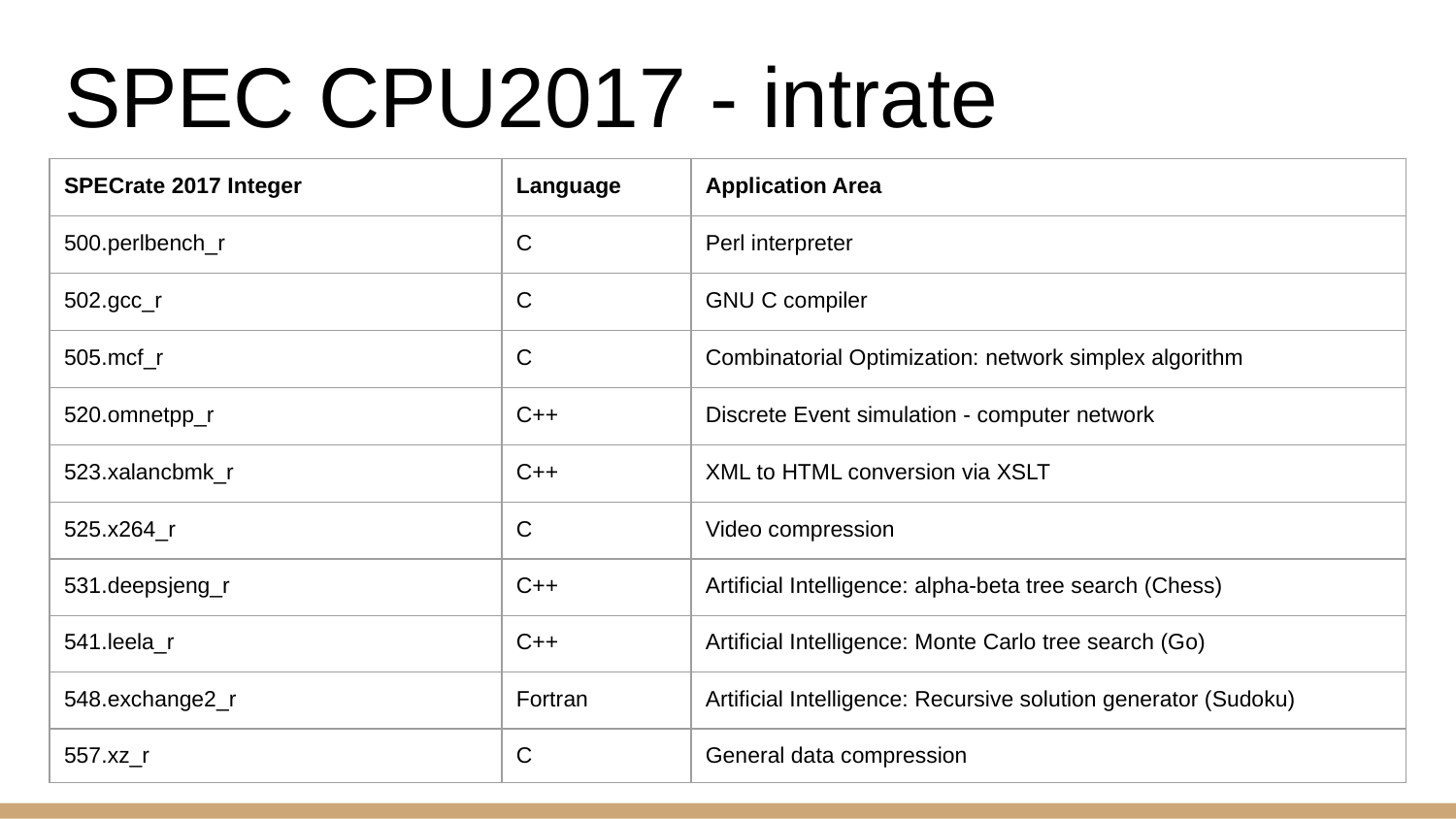

# SPEC CPU2017 - intrate
| SPECrate 2017 Integer | Language | Application Area |
| --- | --- | --- |
| 500.perlbench\_r | C | Perl interpreter |
| 502.gcc\_r | C | GNU C compiler |
| 505.mcf\_r | C | Combinatorial Optimization: network simplex algorithm |
| 520.omnetpp\_r | C++ | Discrete Event simulation - computer network |
| 523.xalancbmk\_r | C++ | XML to HTML conversion via XSLT |
| 525.x264\_r | C | Video compression |
| 531.deepsjeng\_r | C++ | Artificial Intelligence: alpha-beta tree search (Chess) |
| 541.leela\_r | C++ | Artificial Intelligence: Monte Carlo tree search (Go) |
| 548.exchange2\_r | Fortran | Artificial Intelligence: Recursive solution generator (Sudoku) |
| 557.xz\_r | C | General data compression |